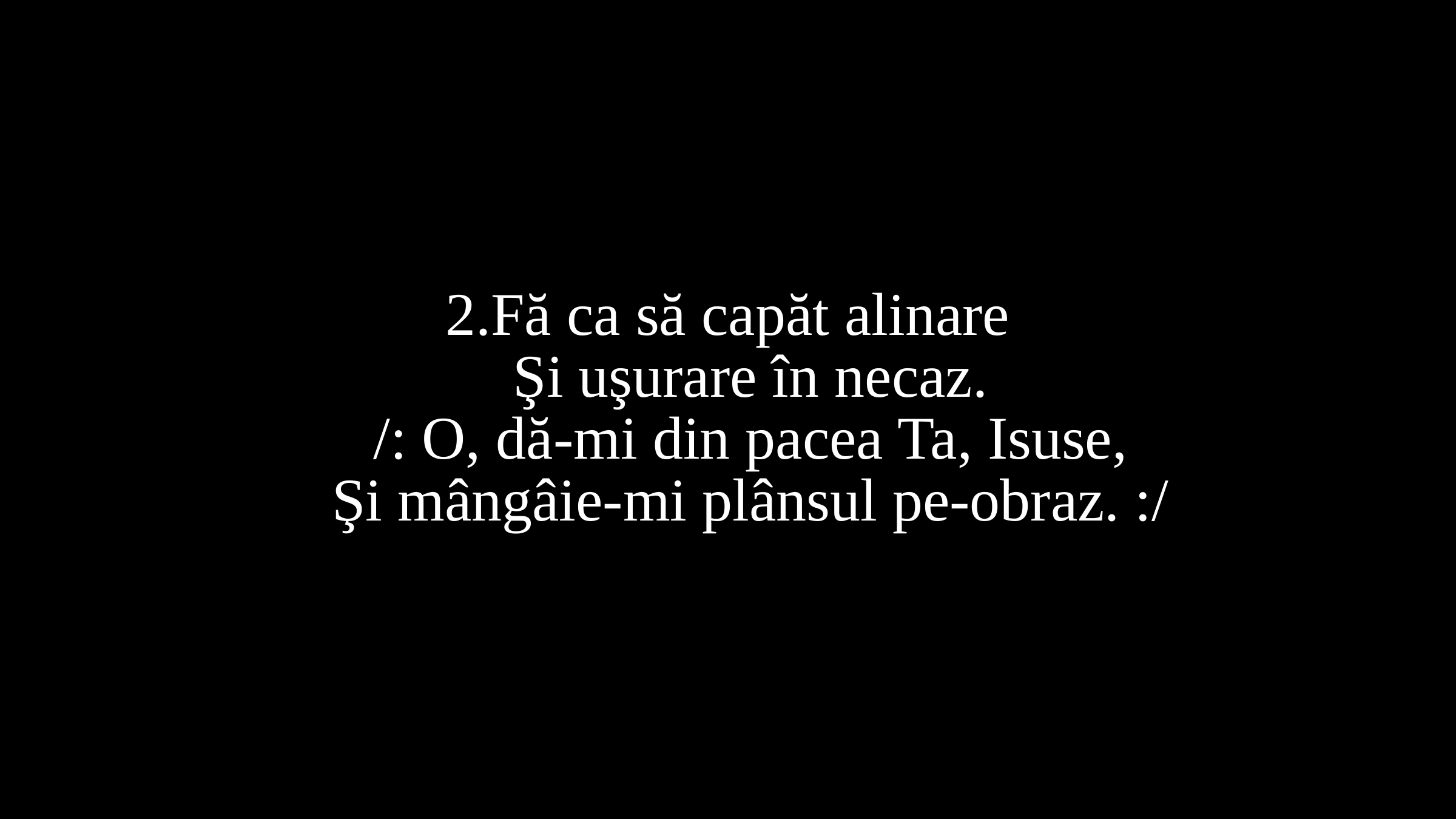

2.Fă ca să capăt alinare
   Şi uşurare în necaz.
   /: O, dă-mi din pacea Ta, Isuse,
   Şi mângâie-mi plânsul pe-obraz. :/